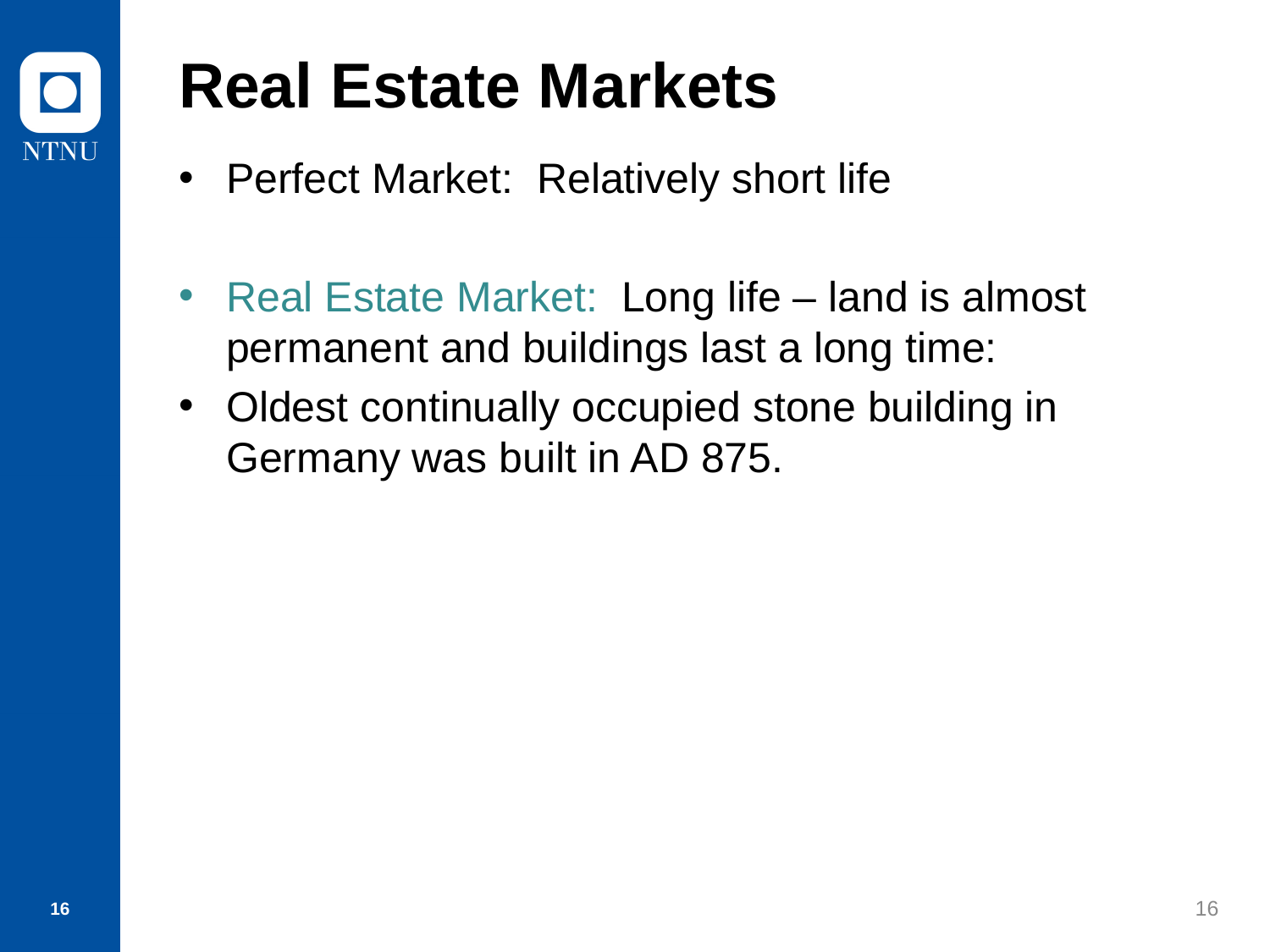

# Real Estate Markets
Perfect Market:  Relatively short life

Real Estate Market:  Long life – land is almost permanent and buildings last a long time:
Oldest continually occupied stone building in Germany was built in AD 875.
16